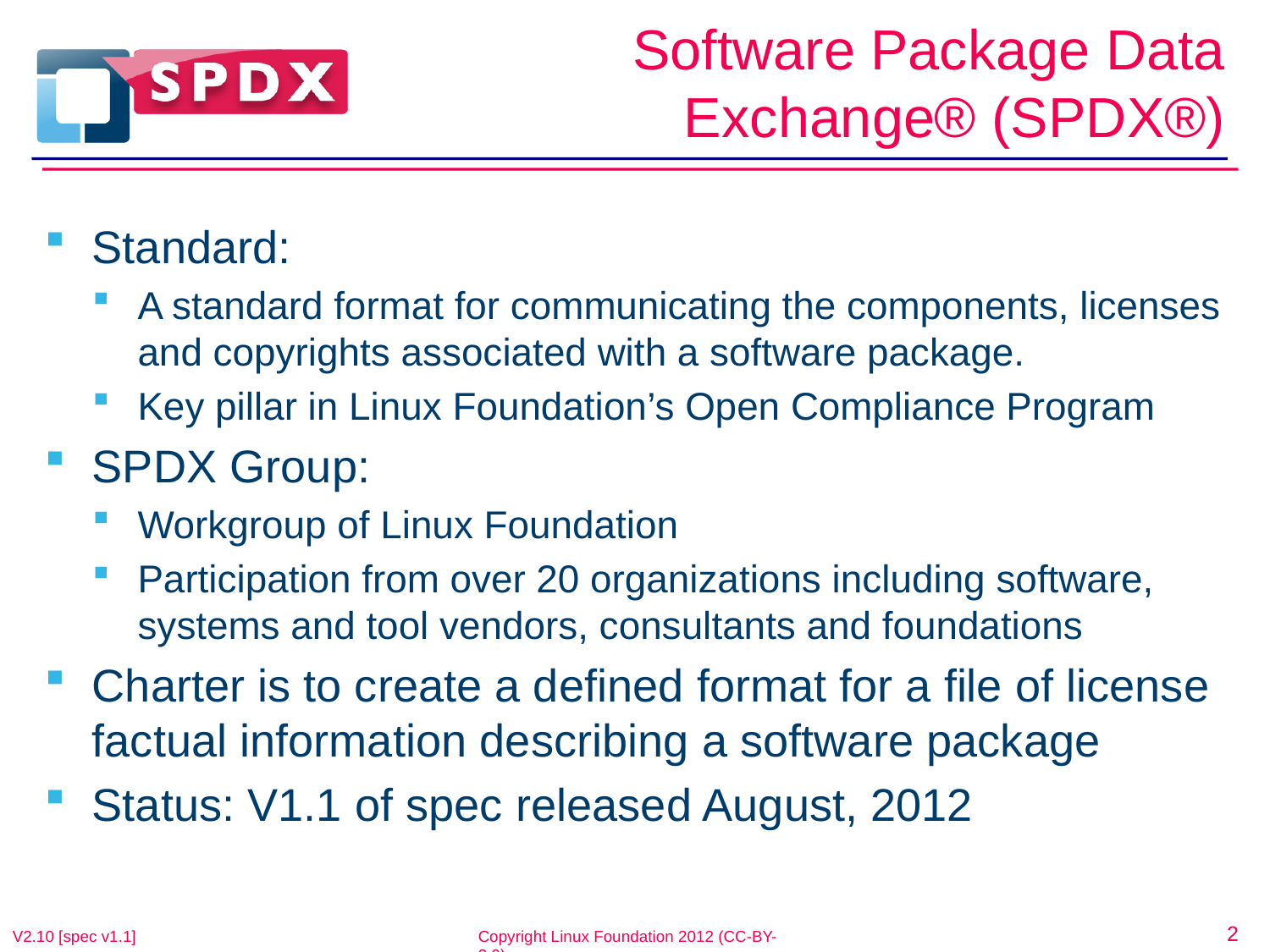

# Software Package Data Exchange® (SPDX®)
Standard:
A standard format for communicating the components, licenses and copyrights associated with a software package.
Key pillar in Linux Foundation’s Open Compliance Program
SPDX Group:
Workgroup of Linux Foundation
Participation from over 20 organizations including software, systems and tool vendors, consultants and foundations
Charter is to create a defined format for a file of license factual information describing a software package
Status: V1.1 of spec released August, 2012